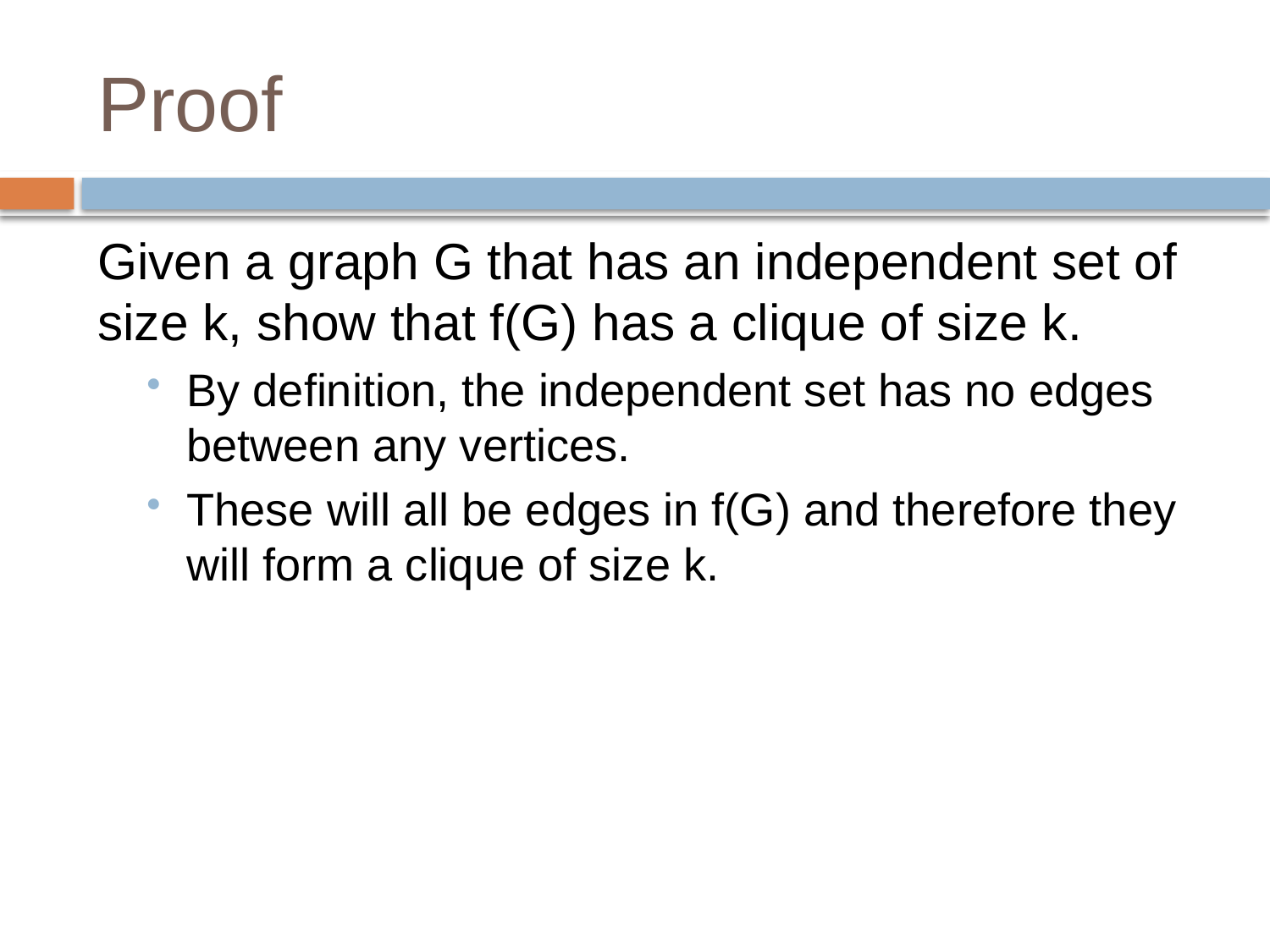

# Proof
Given a graph G that has an independent set of size k, show that f(G) has a clique of size k.
By definition, the independent set has no edges between any vertices.
These will all be edges in f(G) and therefore they will form a clique of size k.